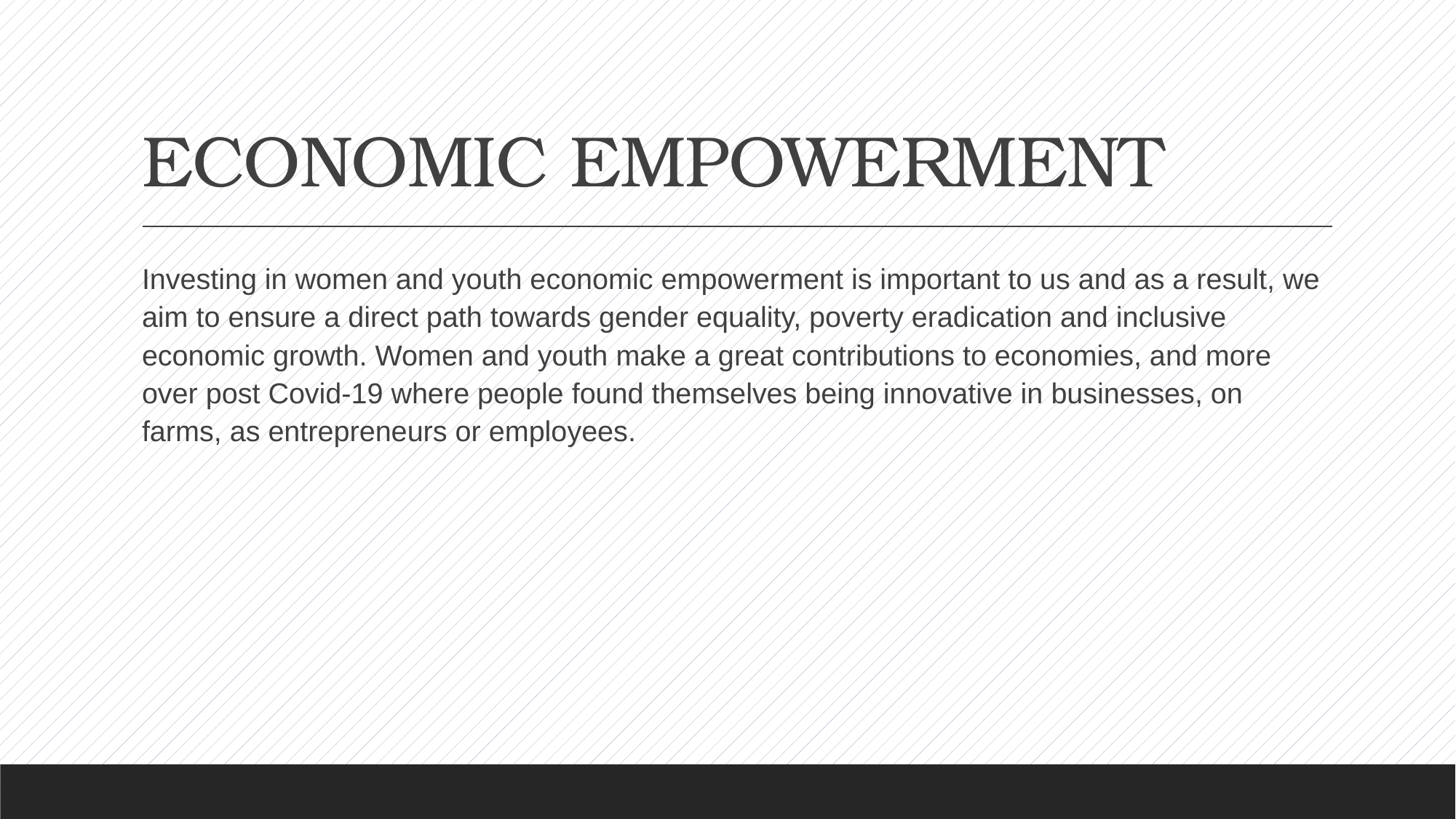

# ECONOMIC EMPOWERMENT
Investing in women and youth economic empowerment is important to us and as a result, we aim to ensure a direct path towards gender equality, poverty eradication and inclusive economic growth. Women and youth make a great contributions to economies, and more over post Covid-19 where people found themselves being innovative in businesses, on farms, as entrepreneurs or employees.